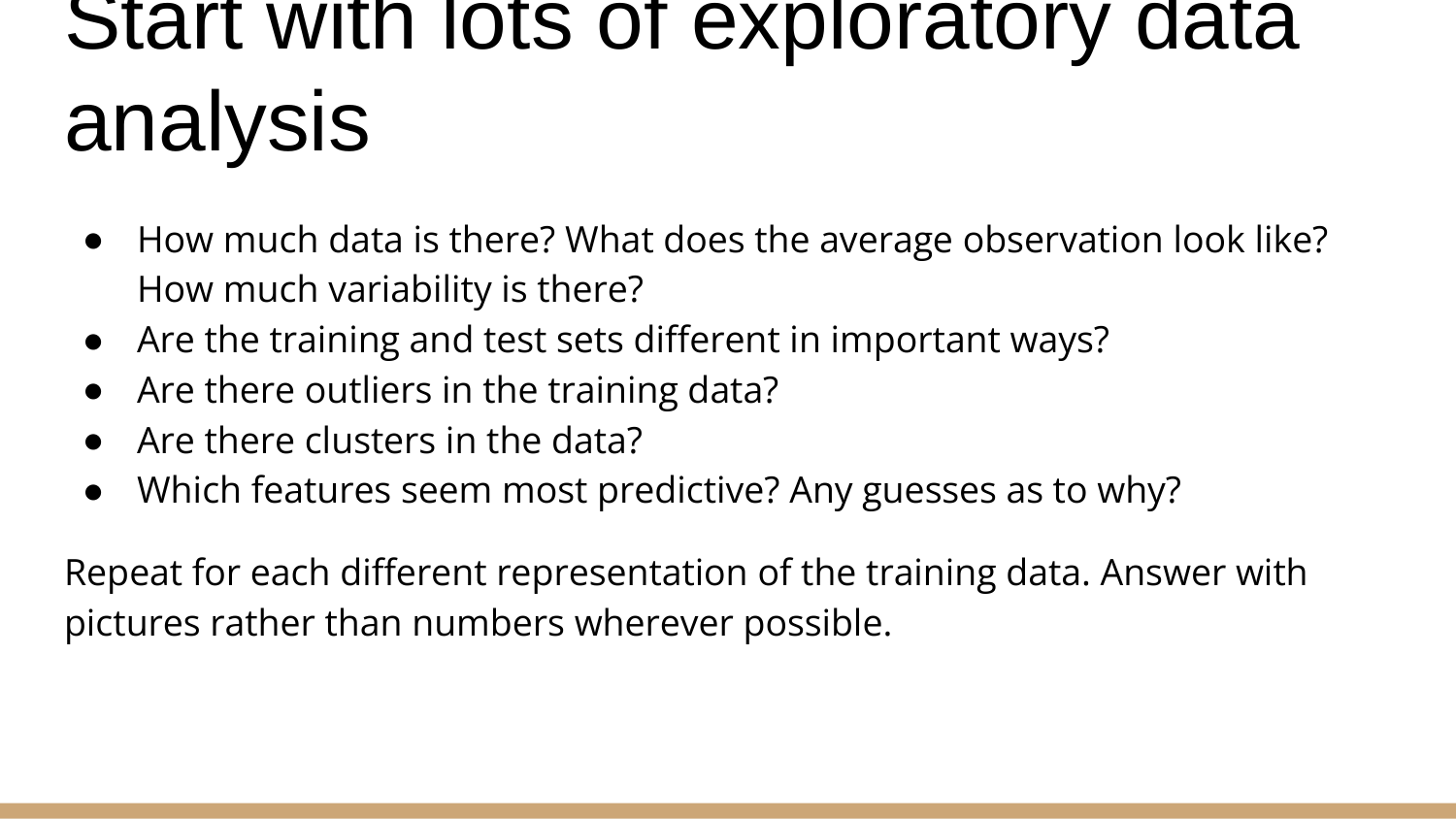

# Start with lots of exploratory data analysis
How much data is there? What does the average observation look like? How much variability is there?
Are the training and test sets different in important ways?
Are there outliers in the training data?
Are there clusters in the data?
Which features seem most predictive? Any guesses as to why?
Repeat for each different representation of the training data. Answer with pictures rather than numbers wherever possible.